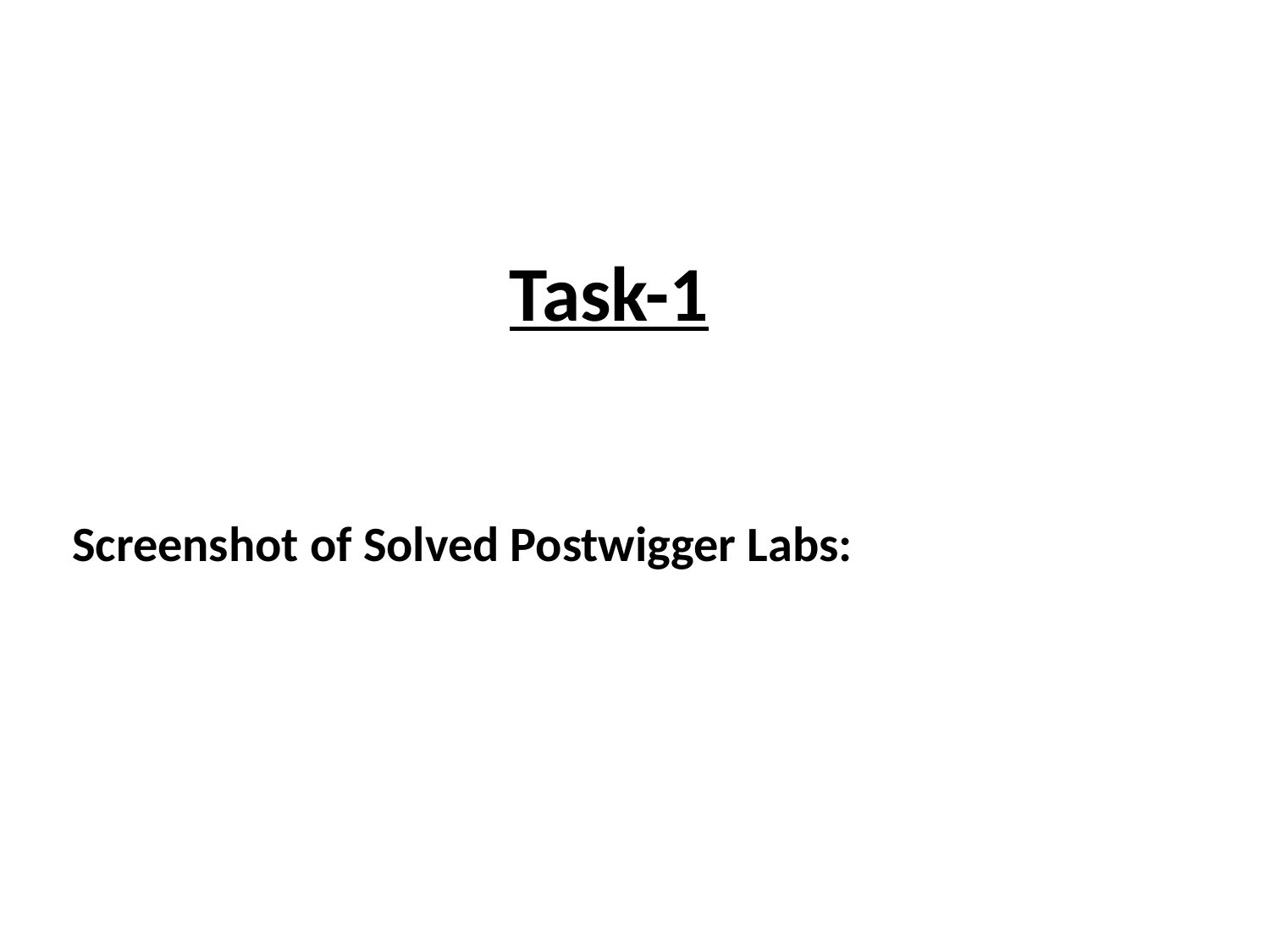

# Task-1
Screenshot of Solved Postwigger Labs: